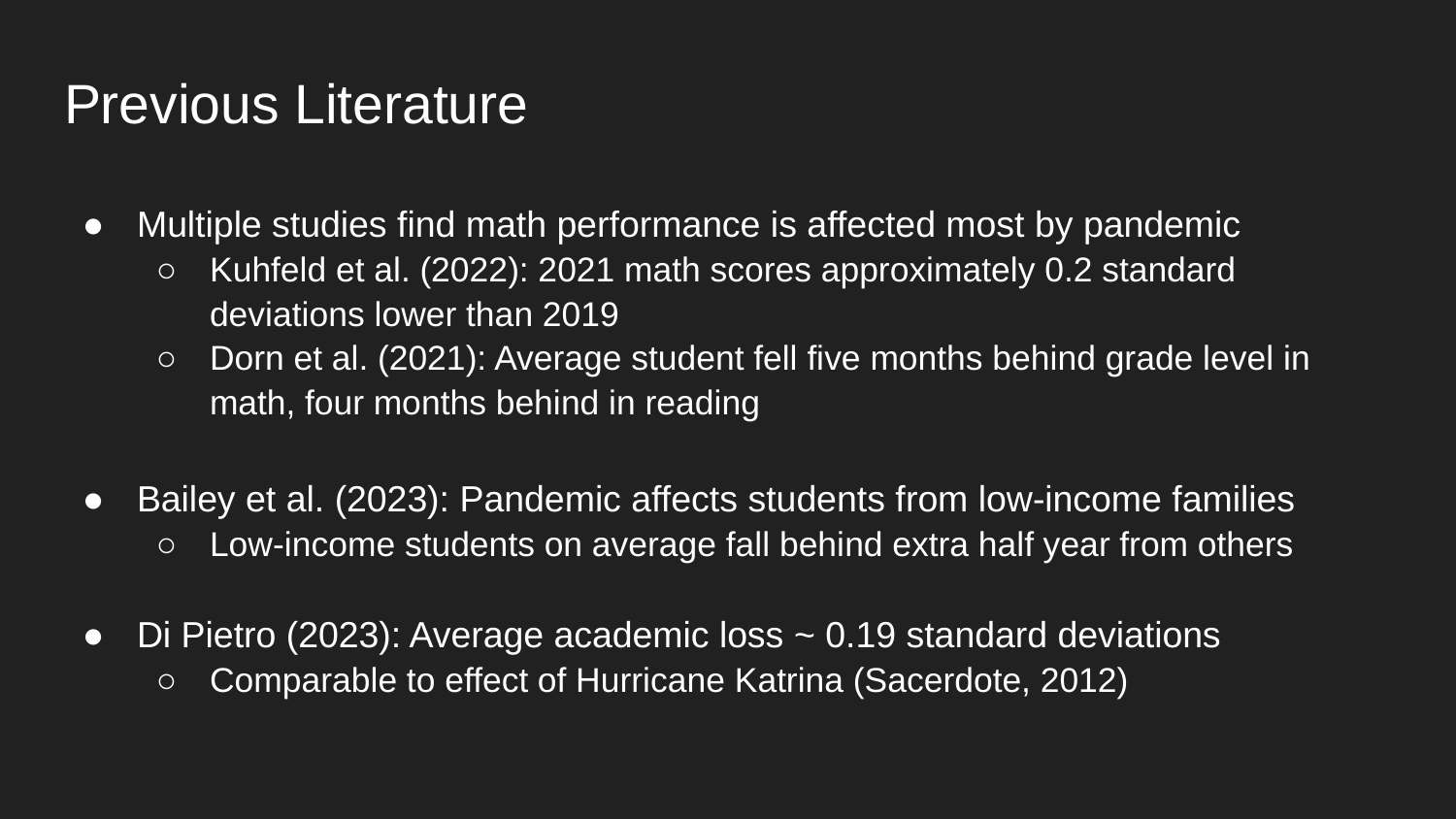

# Previous Literature
Multiple studies find math performance is affected most by pandemic
Kuhfeld et al. (2022): 2021 math scores approximately 0.2 standard deviations lower than 2019
Dorn et al. (2021): Average student fell five months behind grade level in math, four months behind in reading

Bailey et al. (2023): Pandemic affects students from low-income families
Low-income students on average fall behind extra half year from others

Di Pietro (2023): Average academic loss ~ 0.19 standard deviations
Comparable to effect of Hurricane Katrina (Sacerdote, 2012)